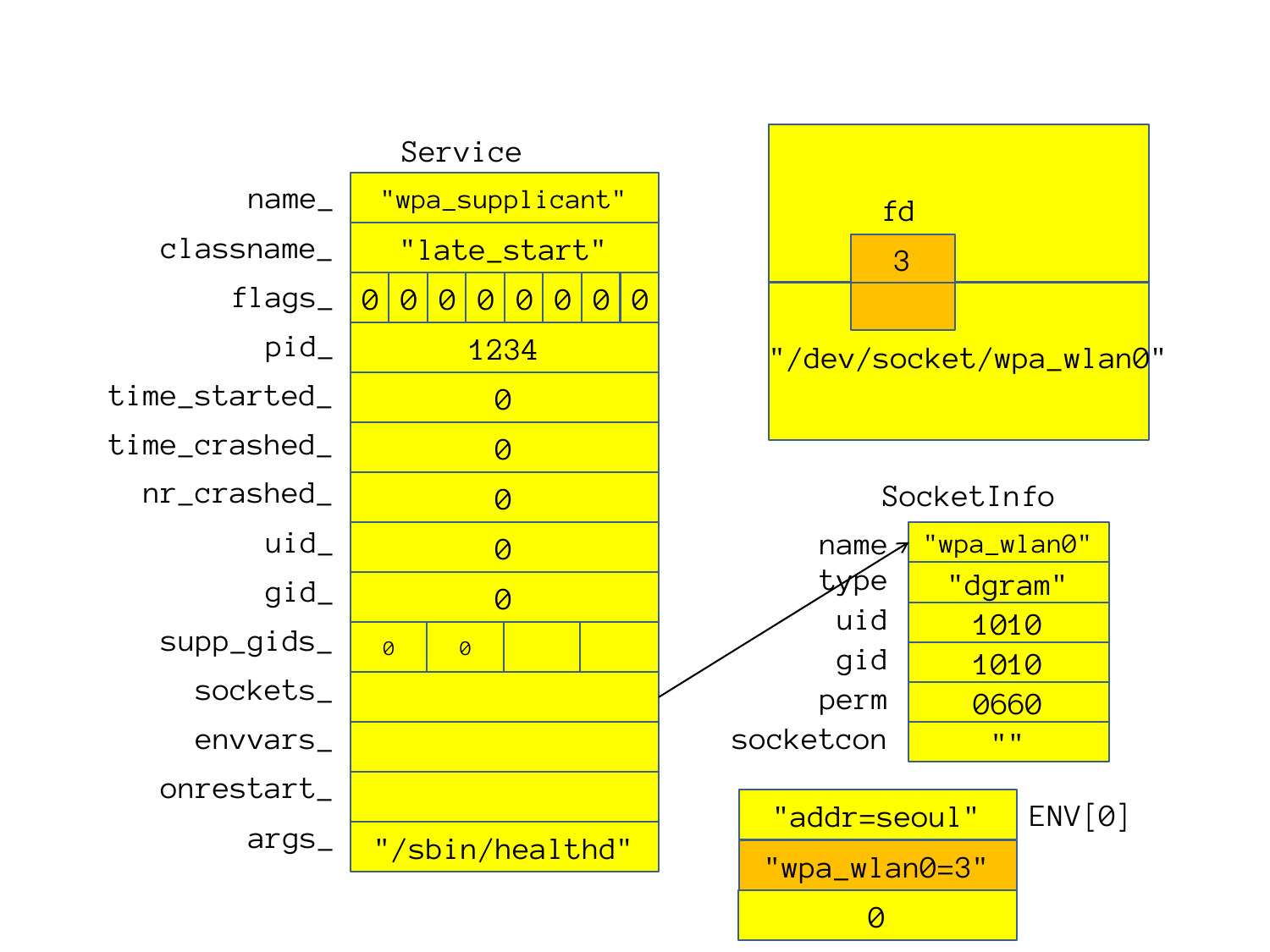

Service

name_
"wpa_supplicant"
fd
classname_
"late_start"
3
flags_
0
0
0
0
0
0
0
0

pid_
1234
"/dev/socket/wpa_wlan0"
time_started_
0
time_crashed_
0
nr_crashed_
SocketInfo
0
uid_
name
0
"wpa_wlan0"
type
"dgram"
gid_
0
uid
1010
supp_gids_
0
0

gid
1010
sockets_
perm

0660
envvars_
socketcon

""
onrestart_

ENV[0]
"addr=seoul"
args_
"/sbin/healthd"
"wpa_wlan0=3"
0